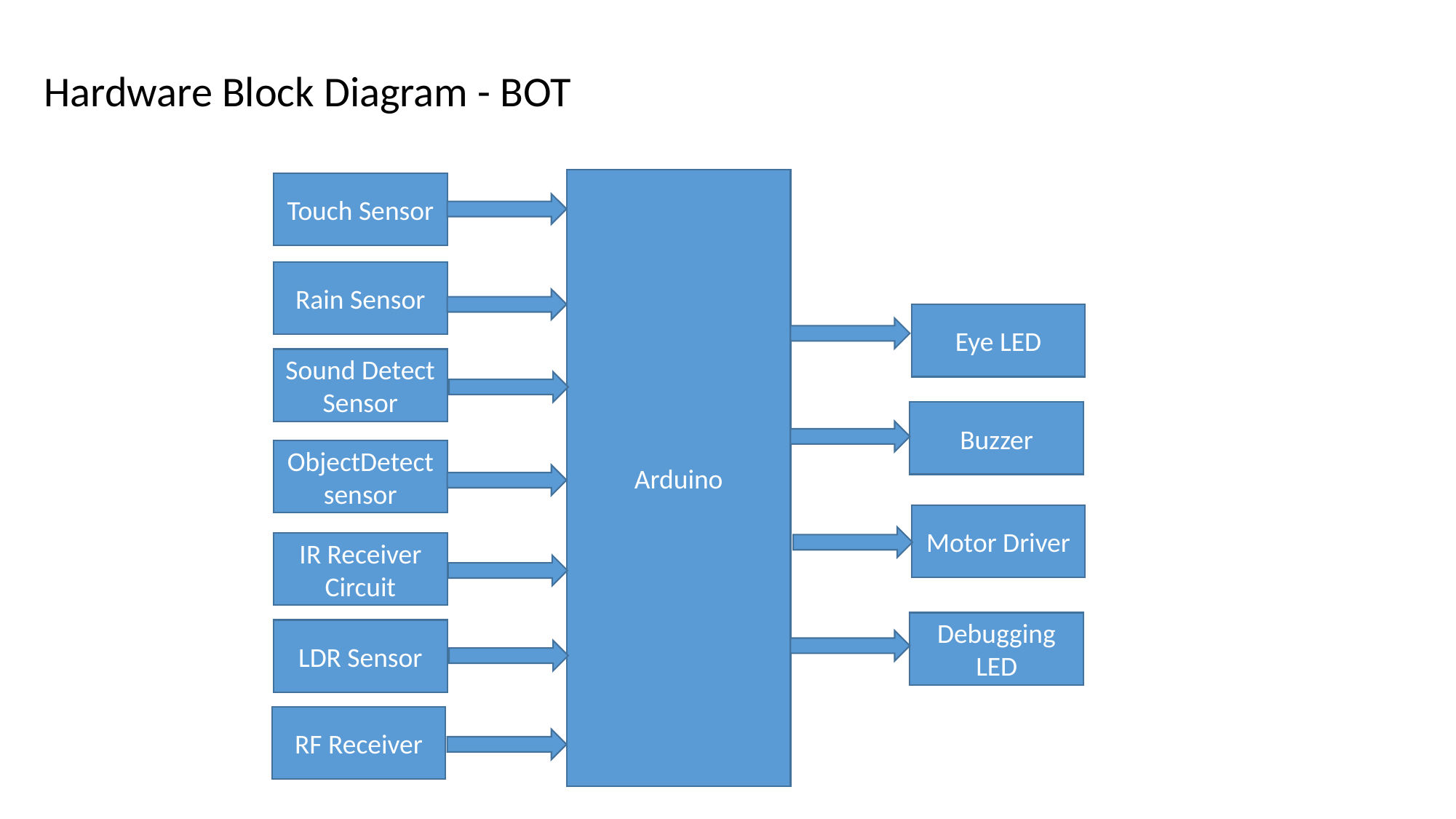

# Hardware Block Diagram - BOT

Arduino
Touch Sensor

Rain Sensor

Eye LED

Sound Detect Sensor

Buzzer

ObjectDetect sensor

Motor Driver

IR Receiver
Circuit

Debugging LED
LDR Sensor

RF Receiver